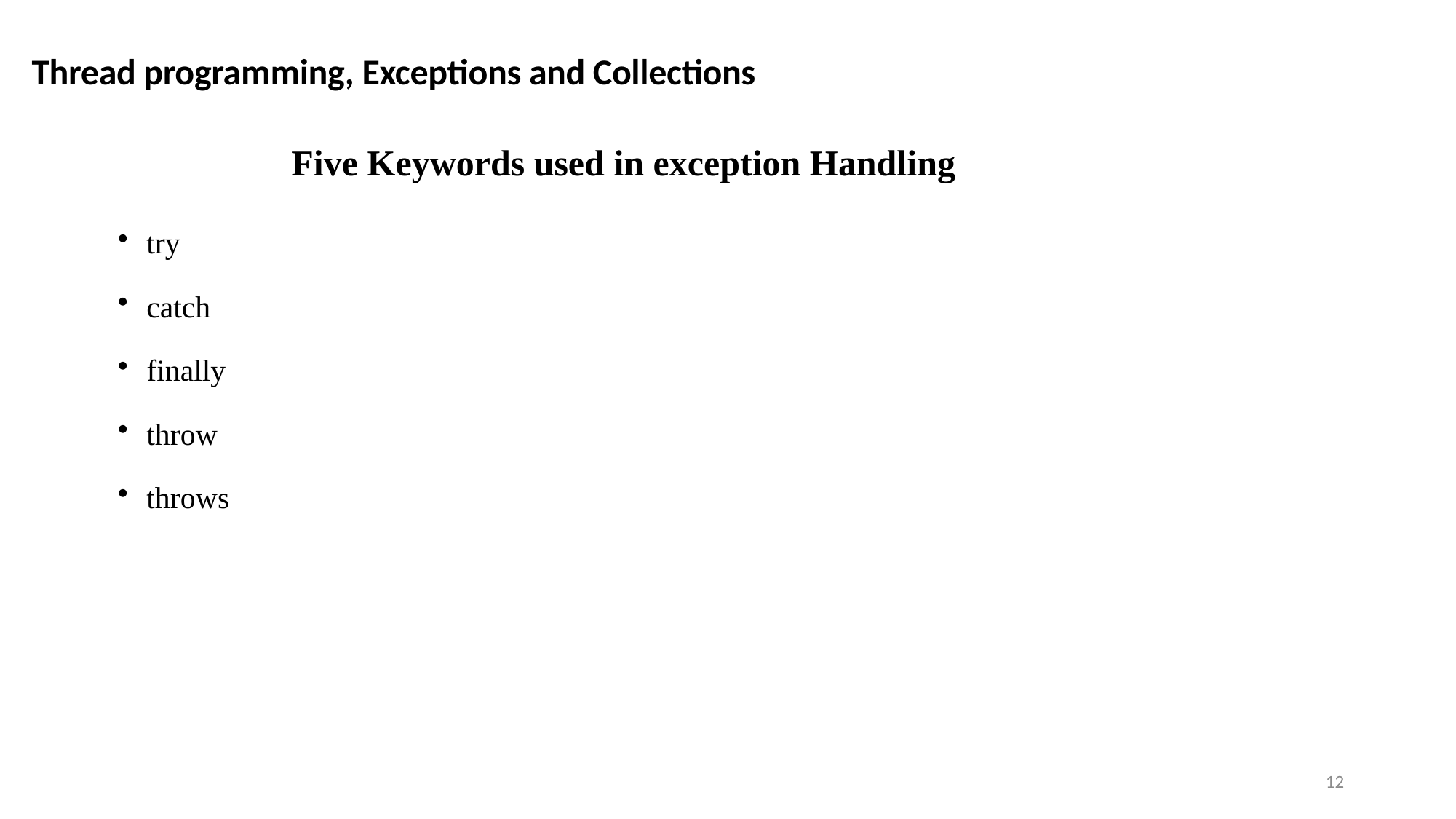

Thread programming, Exceptions and Collections
Five Keywords used in exception Handling
try
catch
finally
throw
throws
12